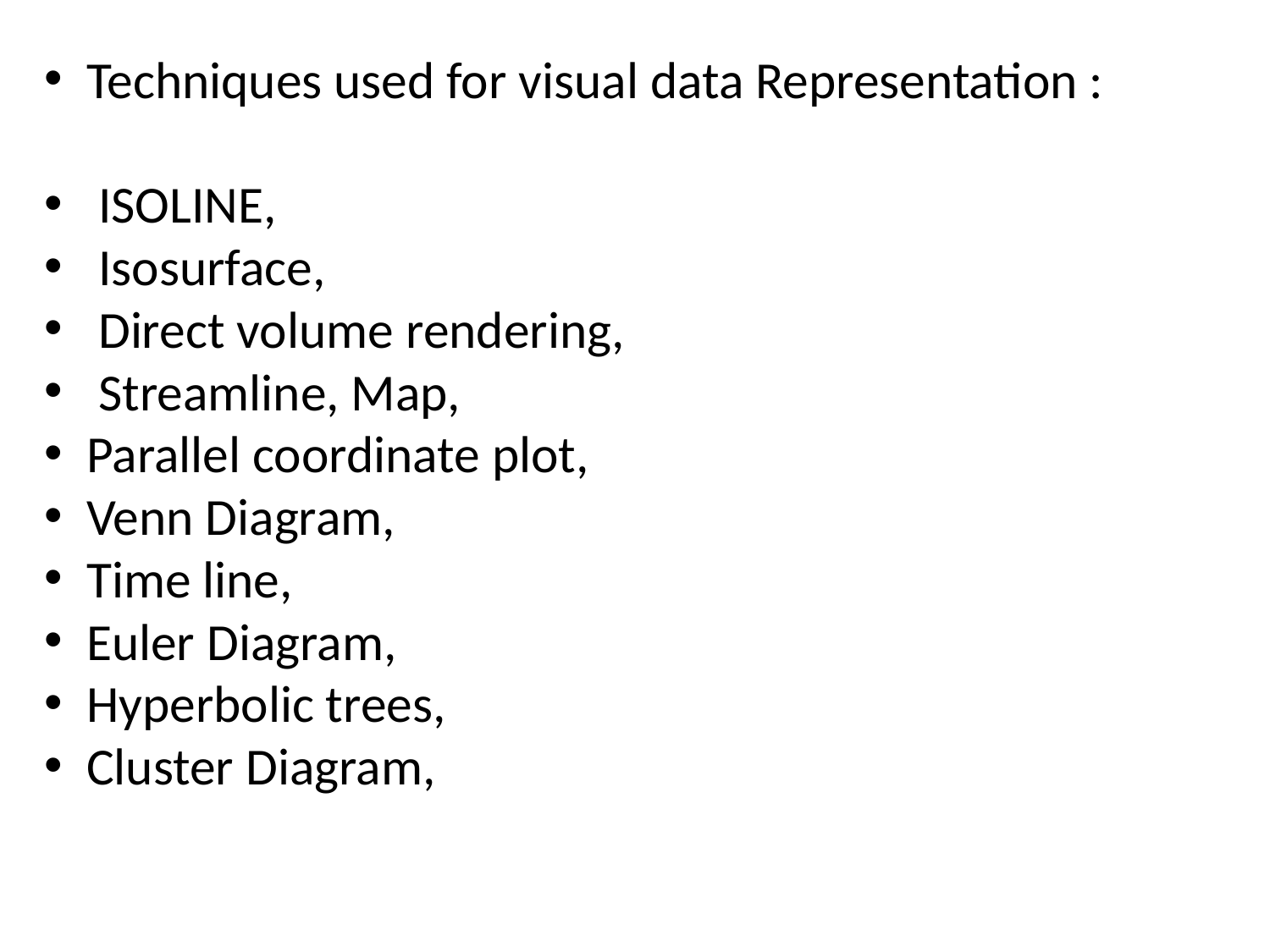

Techniques used for visual data Representation :

 ISOLINE,
 Isosurface,
 Direct volume rendering,
 Streamline, Map,
Parallel coordinate plot,
Venn Diagram,
Time line,
Euler Diagram,
Hyperbolic trees,
Cluster Diagram,